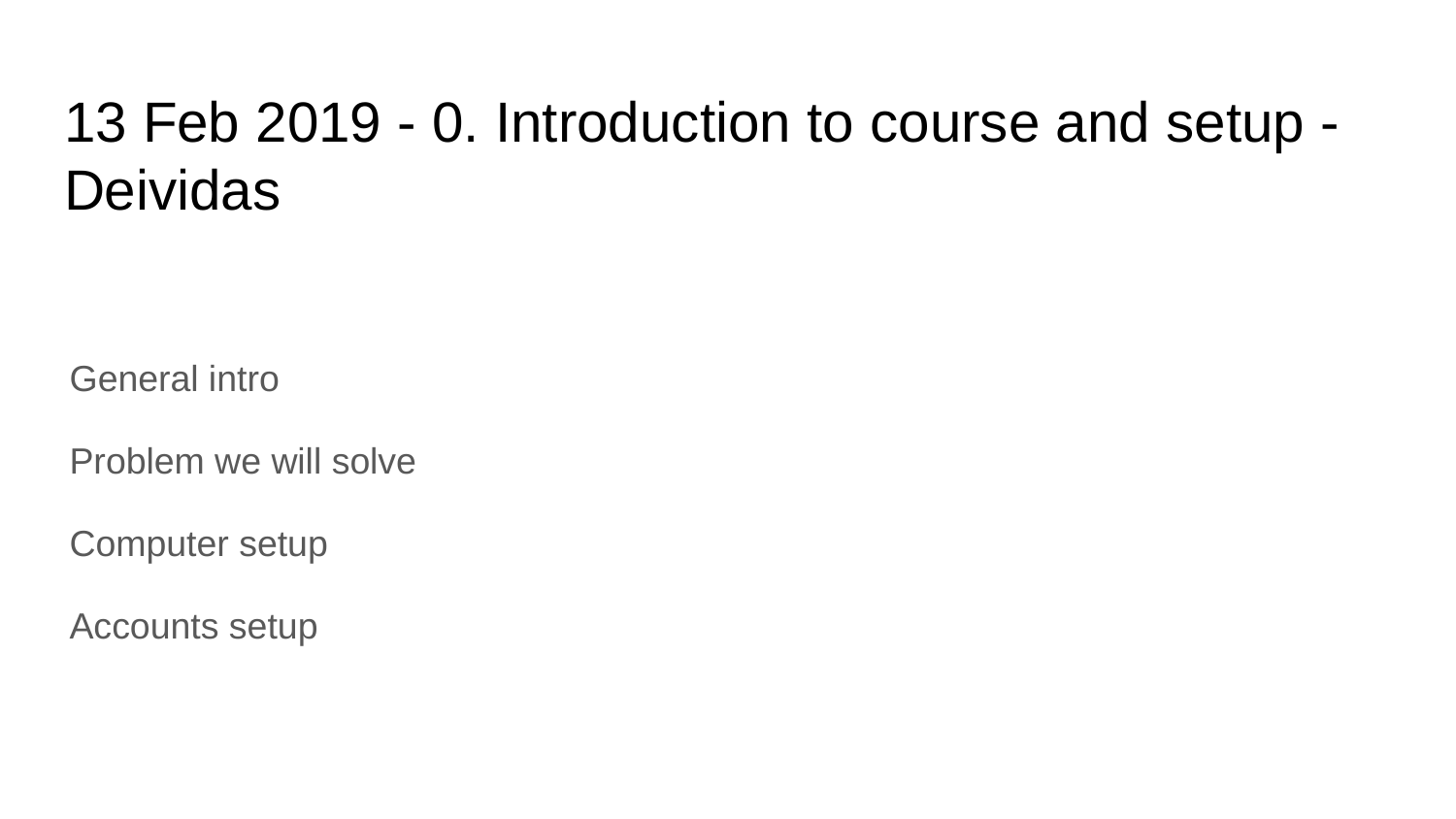

# 13 Feb 2019 - 0. Introduction to course and setup - Deividas
General intro
Problem we will solve
Computer setup
Accounts setup